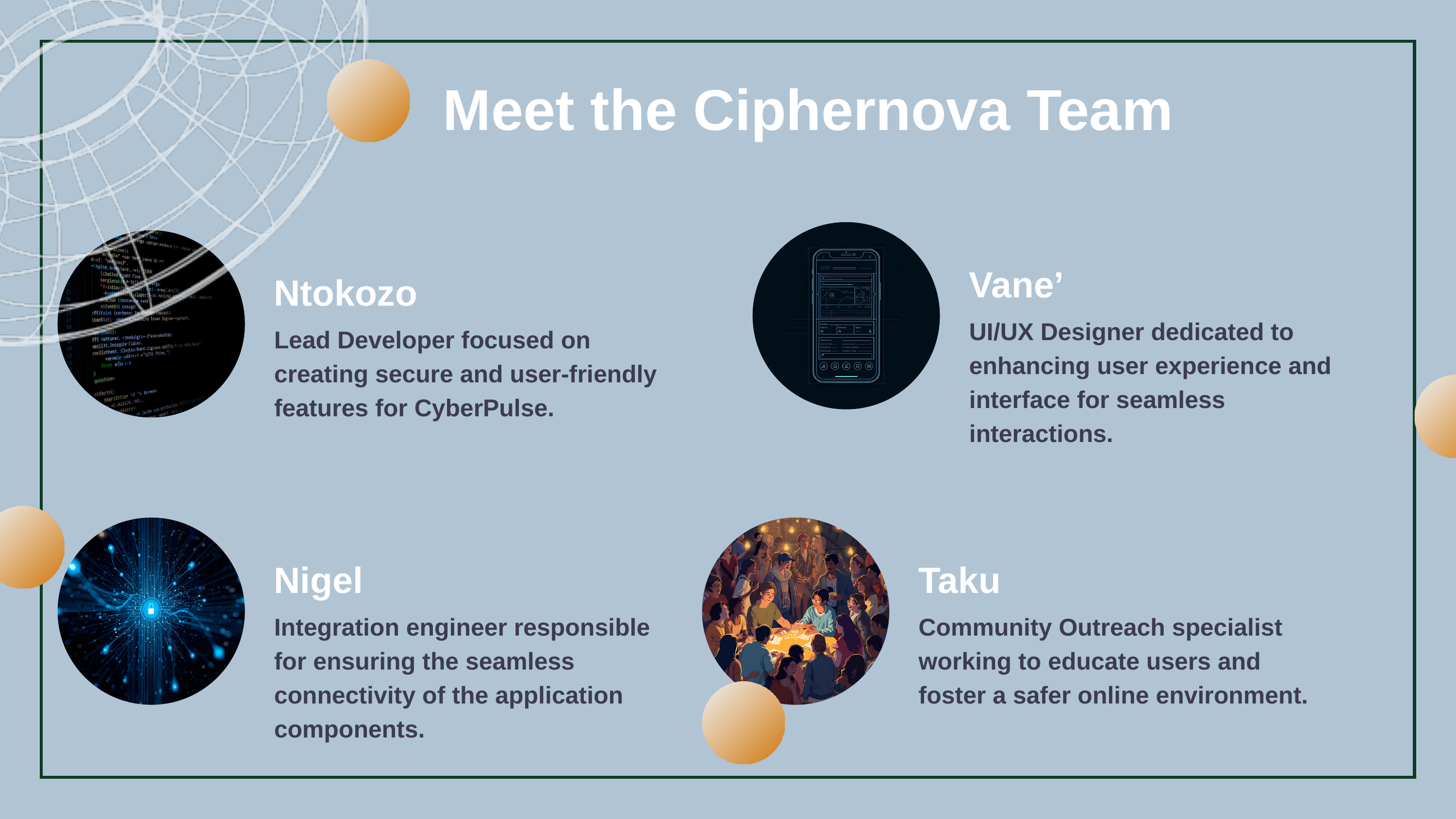

Meet the Ciphernova Team

Vane’
UI/UX Designer dedicated to enhancing user experience and interface for seamless interactions.

Ntokozo
Lead Developer focused on creating secure and user-friendly features for CyberPulse.

Nigel
Integration engineer responsible for ensuring the seamless connectivity of the application components.

Taku
Community Outreach specialist working to educate users and foster a safer online environment.